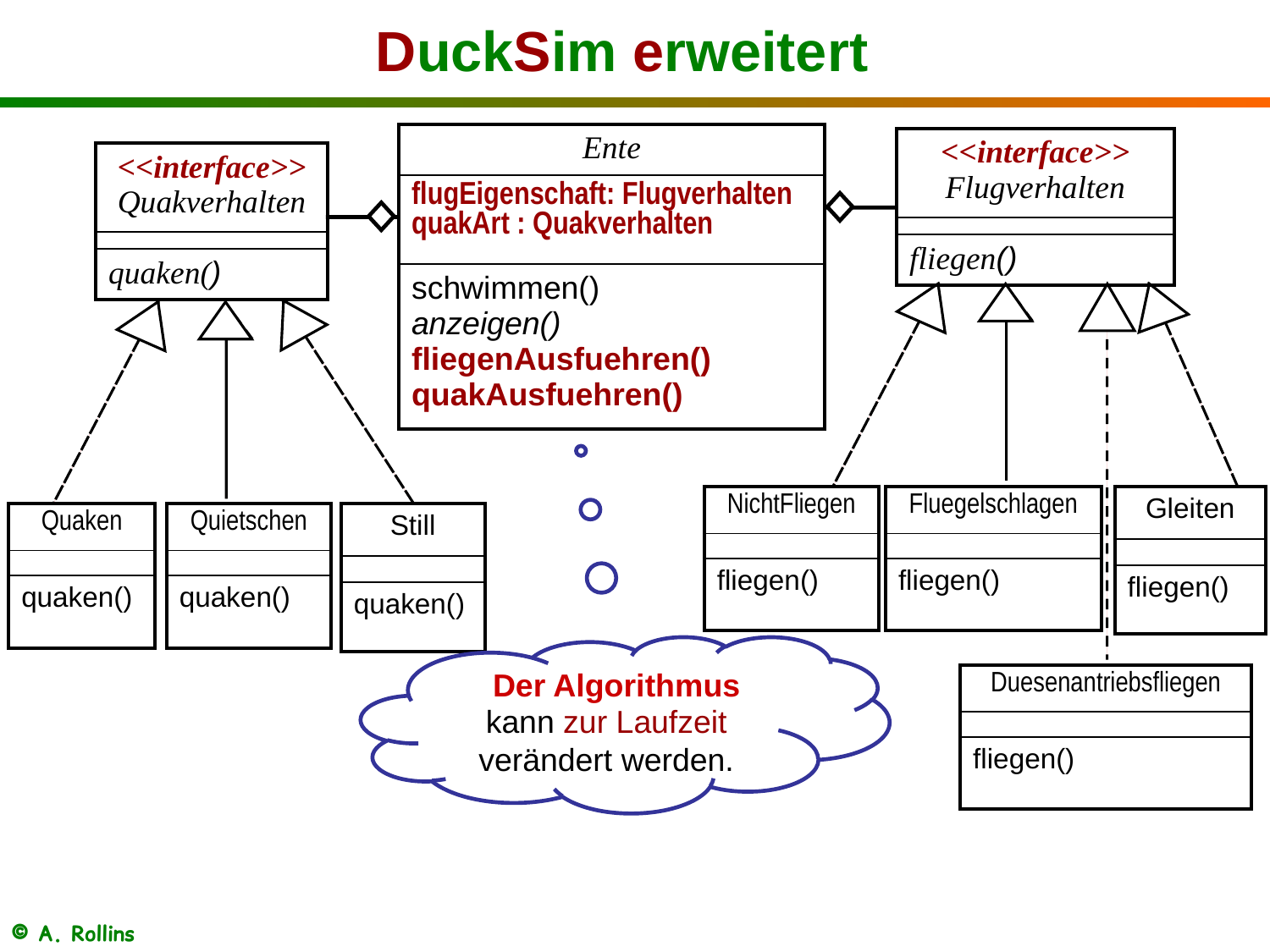

# DuckSim erweitert
| Ente |
| --- |
| flugEigenschaft: Flugverhalten quakArt : Quakverhalten |
| schwimmen() anzeigen() fliegenAusfuehren() quakAusfuehren() |
| <<interface>> Flugverhalten |
| --- |
|  |
| fliegen() |
| <<interface>> Quakverhalten |
| --- |
|  |
| quaken() |

| NichtFliegen |
| --- |
|  |
| fliegen() |
| Fluegelschlagen |
| --- |
|  |
| fliegen() |
| Gleiten |
| --- |
|  |
| fliegen() |
| Quaken |
| --- |
|  |
| quaken() |
| Quietschen |
| --- |
|  |
| quaken() |
| Still |
| --- |
|  |
| quaken() |
Das Verhalten
kann zur Laufzeit verändert werden.
| Duesenantriebsfliegen |
| --- |
|  |
| fliegen() |
Der Algorithmus